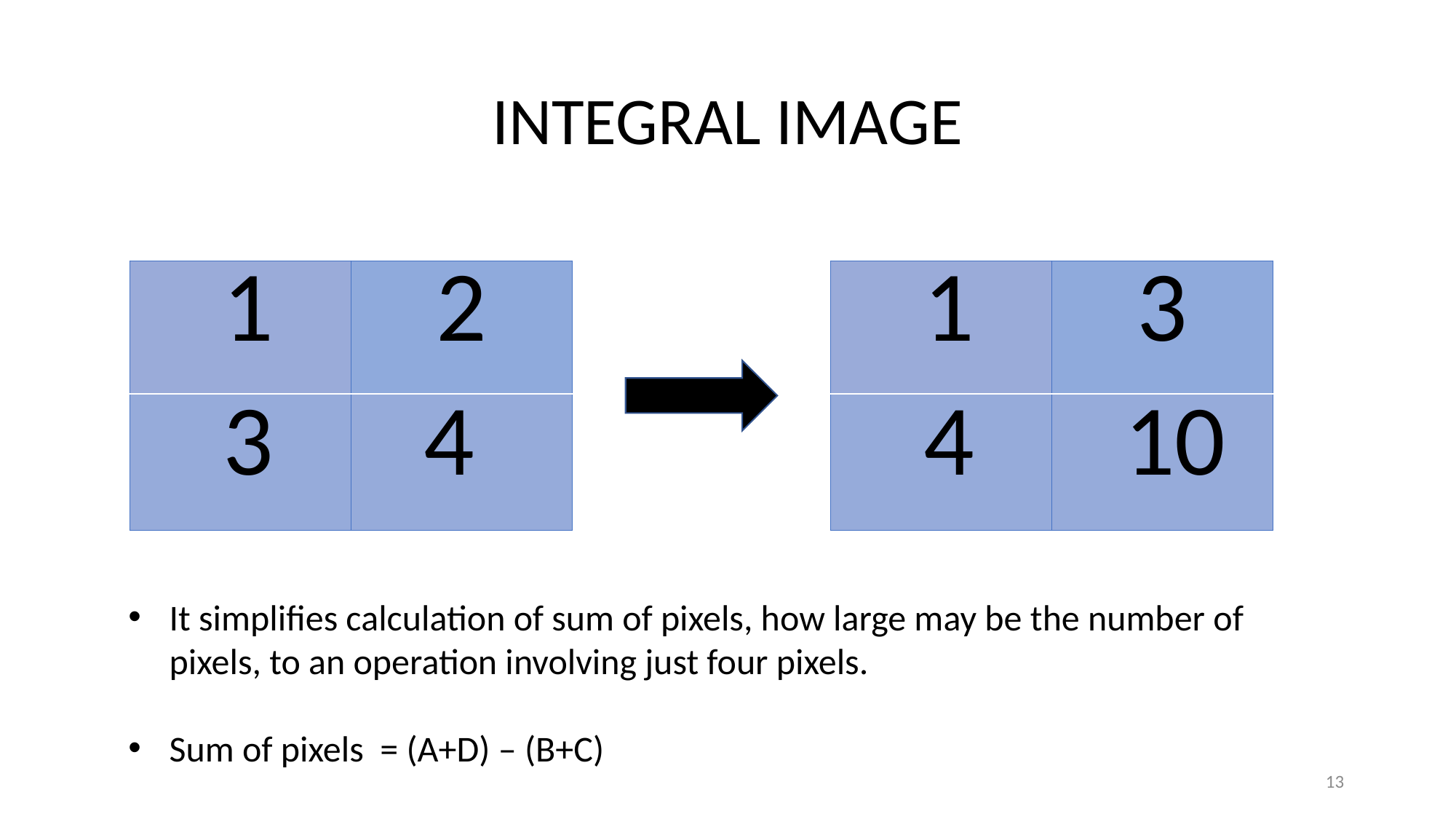

# INTEGRAL IMAGE
| 1 | 3 |
| --- | --- |
| 4 | 10 |
| 1 | 2 |
| --- | --- |
| 3 | 4 |

It simplifies calculation of sum of pixels, how large may be the number of pixels, to an operation involving just four pixels.

Sum of pixels  = (A+D) – (B+C)
13